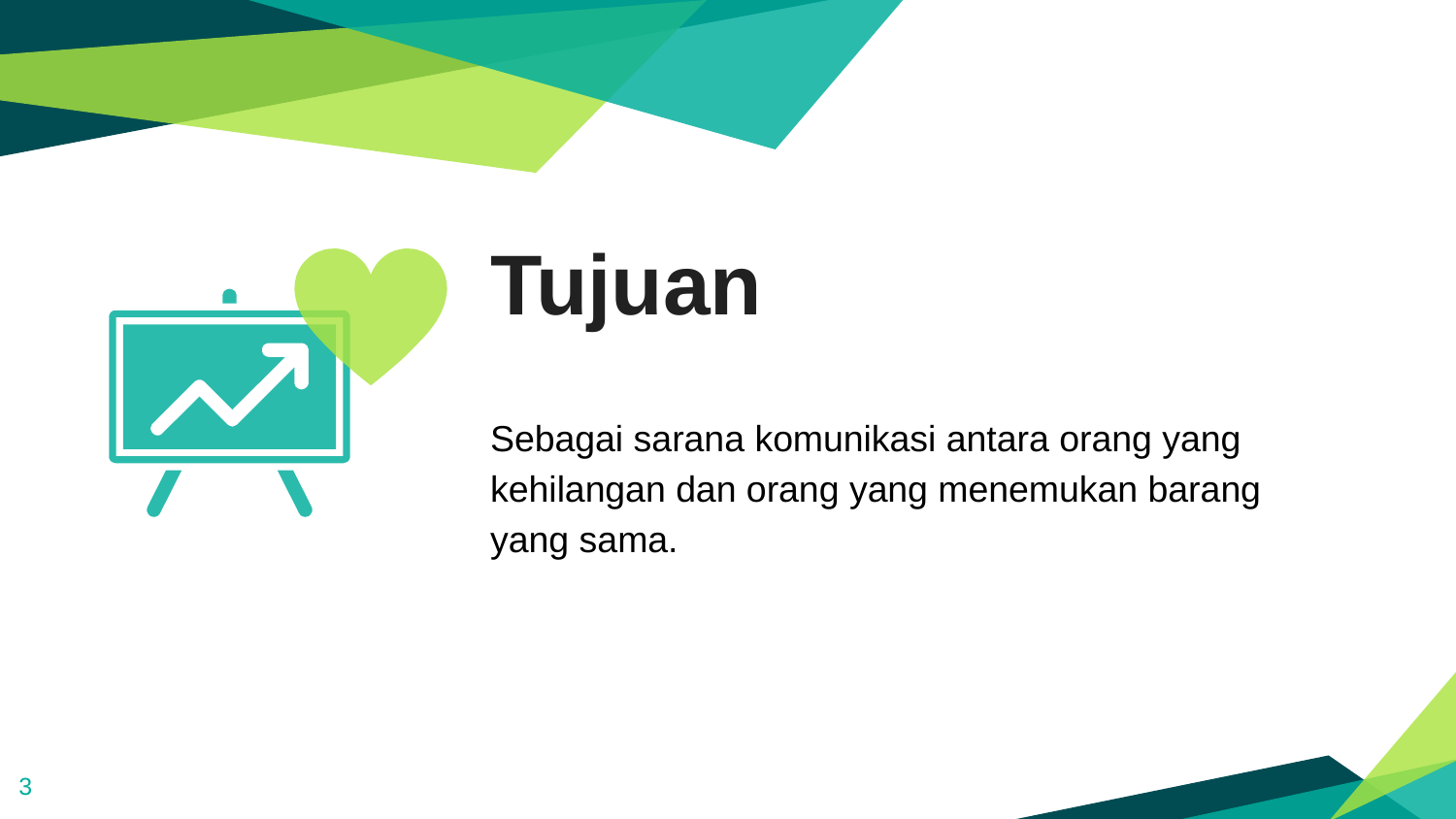

Tujuan

Sebagai sarana komunikasi antara orang yang kehilangan dan orang yang menemukan barang yang sama.

3